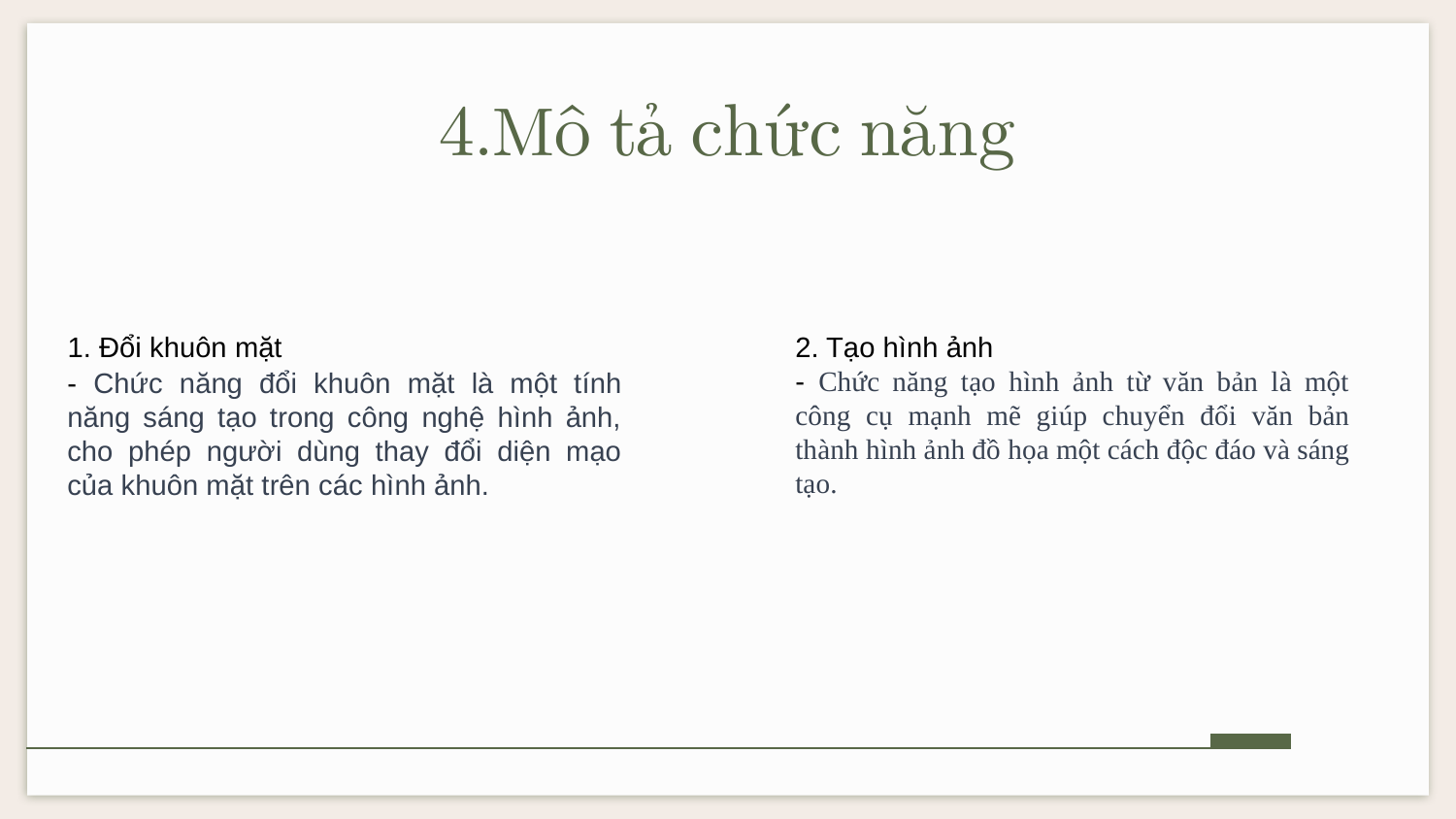

# 4.Mô tả chức năng
1. Đổi khuôn mặt
2. Tạo hình ảnh
- Chức năng tạo hình ảnh từ văn bản là một công cụ mạnh mẽ giúp chuyển đổi văn bản thành hình ảnh đồ họa một cách độc đáo và sáng tạo.
- Chức năng đổi khuôn mặt là một tính năng sáng tạo trong công nghệ hình ảnh, cho phép người dùng thay đổi diện mạo của khuôn mặt trên các hình ảnh.